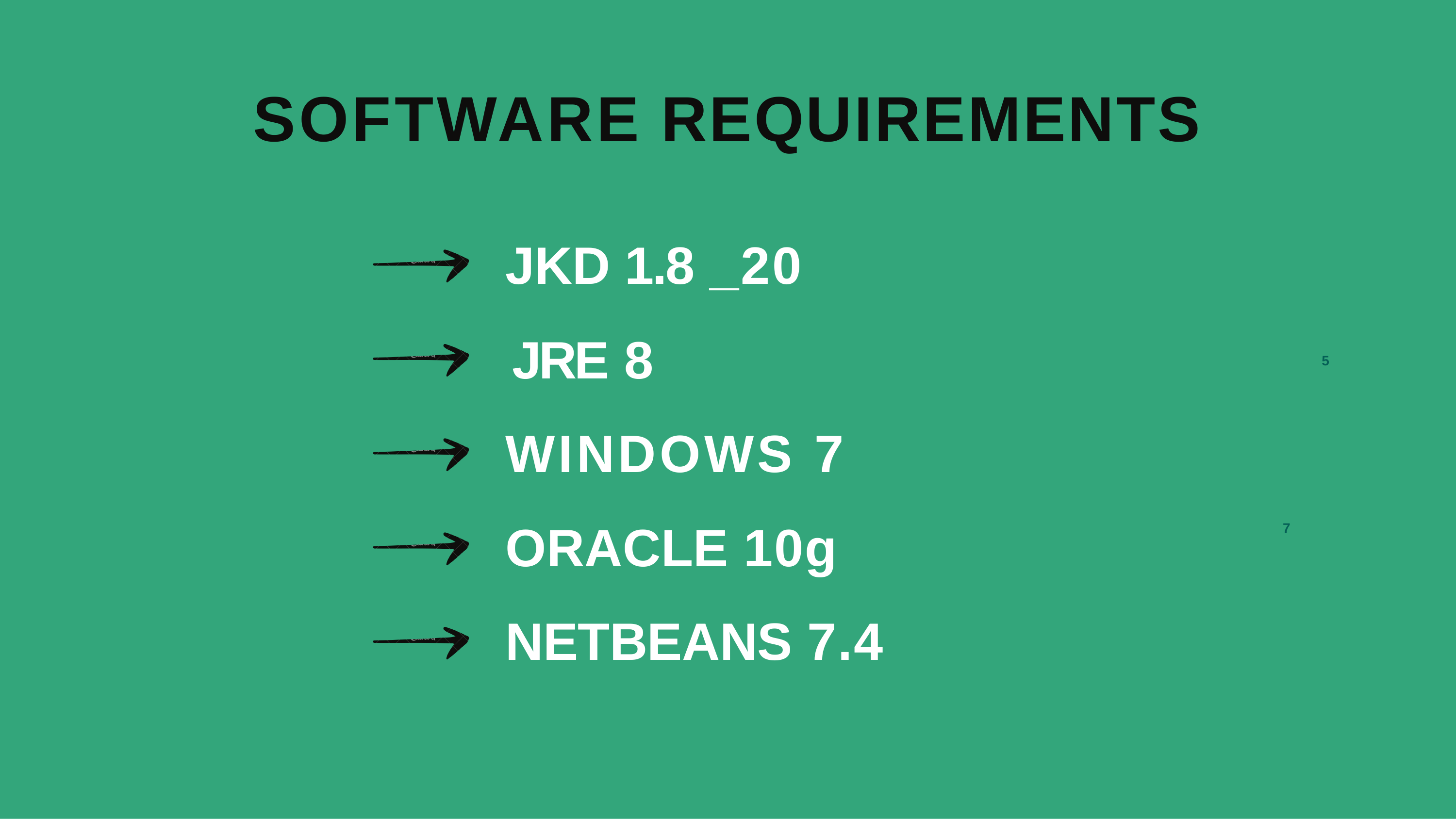

# SOFTWARE REQUIREMENTS
JKD 1.8 _20
JRE 8
WINDOWS 7  ORACLE 10g  NETBEANS 7.4

5

7